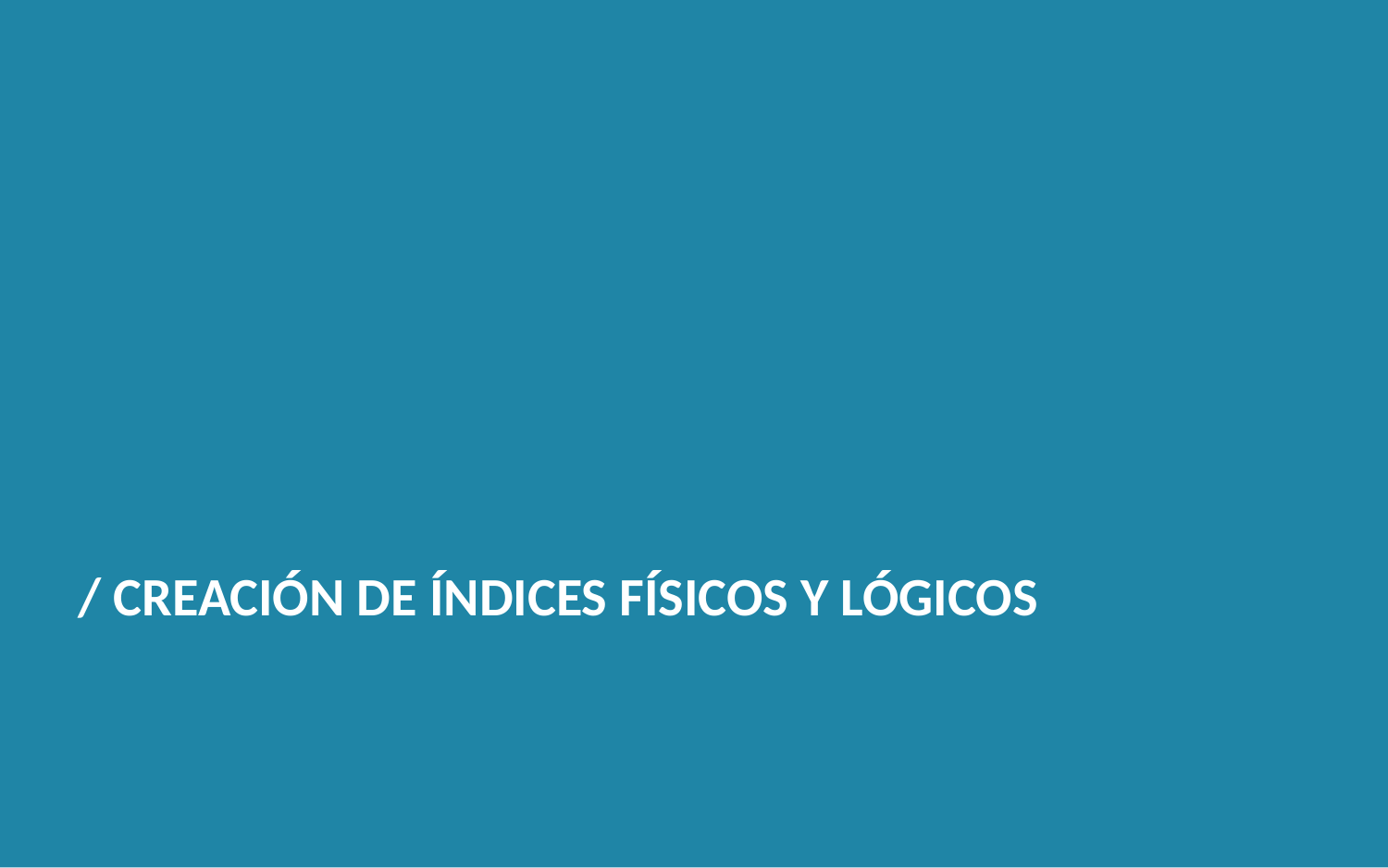

/ CREACIÓN DE ÍNDICES FÍSICOS Y LÓGICOS